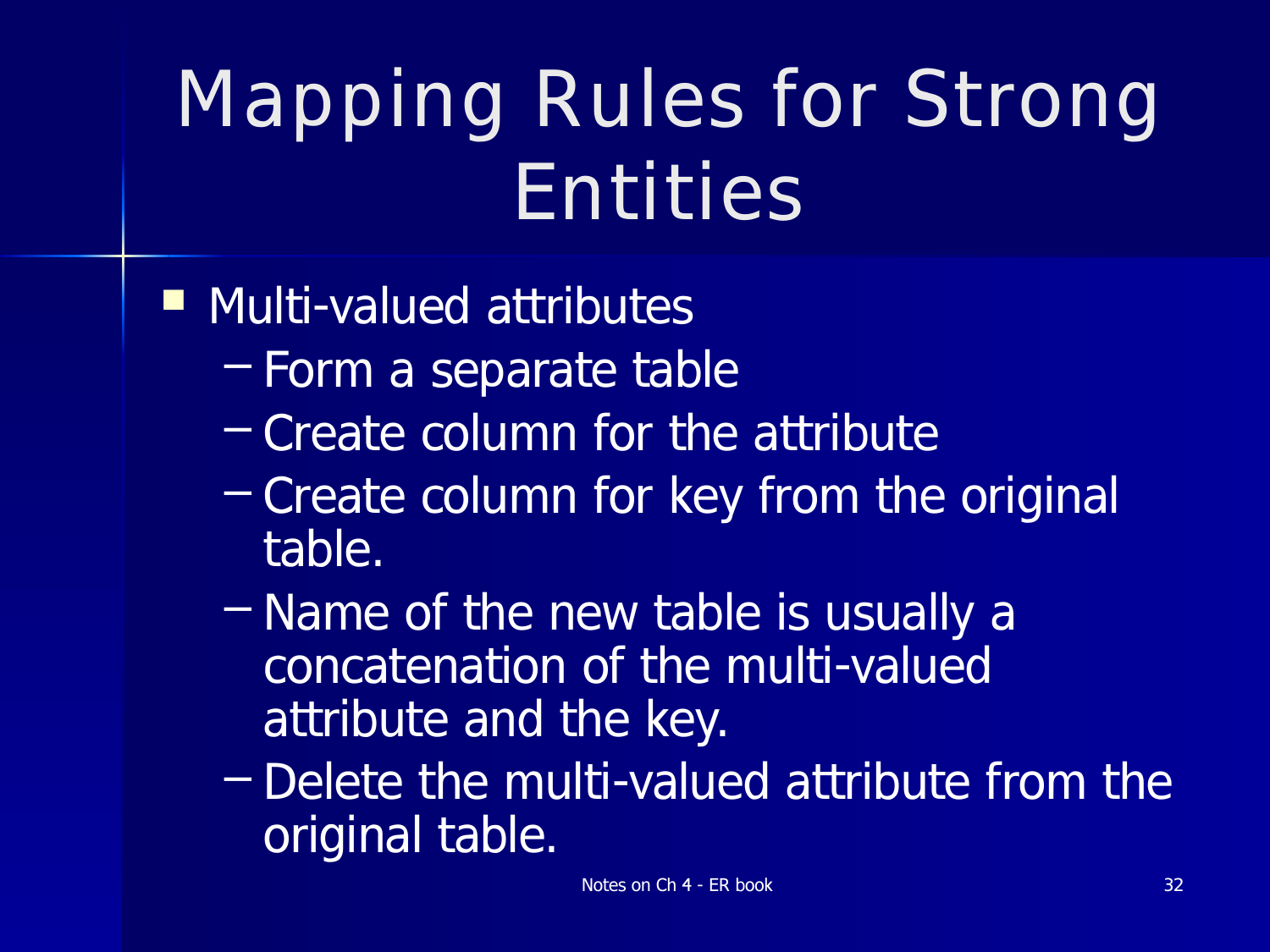

# Mapping Rules for Strong Entities
Multi-valued attributes
Form a separate table
Create column for the attribute
Create column for key from the original table.
Name of the new table is usually a concatenation of the multi-valued attribute and the key.
Delete the multi-valued attribute from the original table.

Notes on Ch 4 - ER book
32